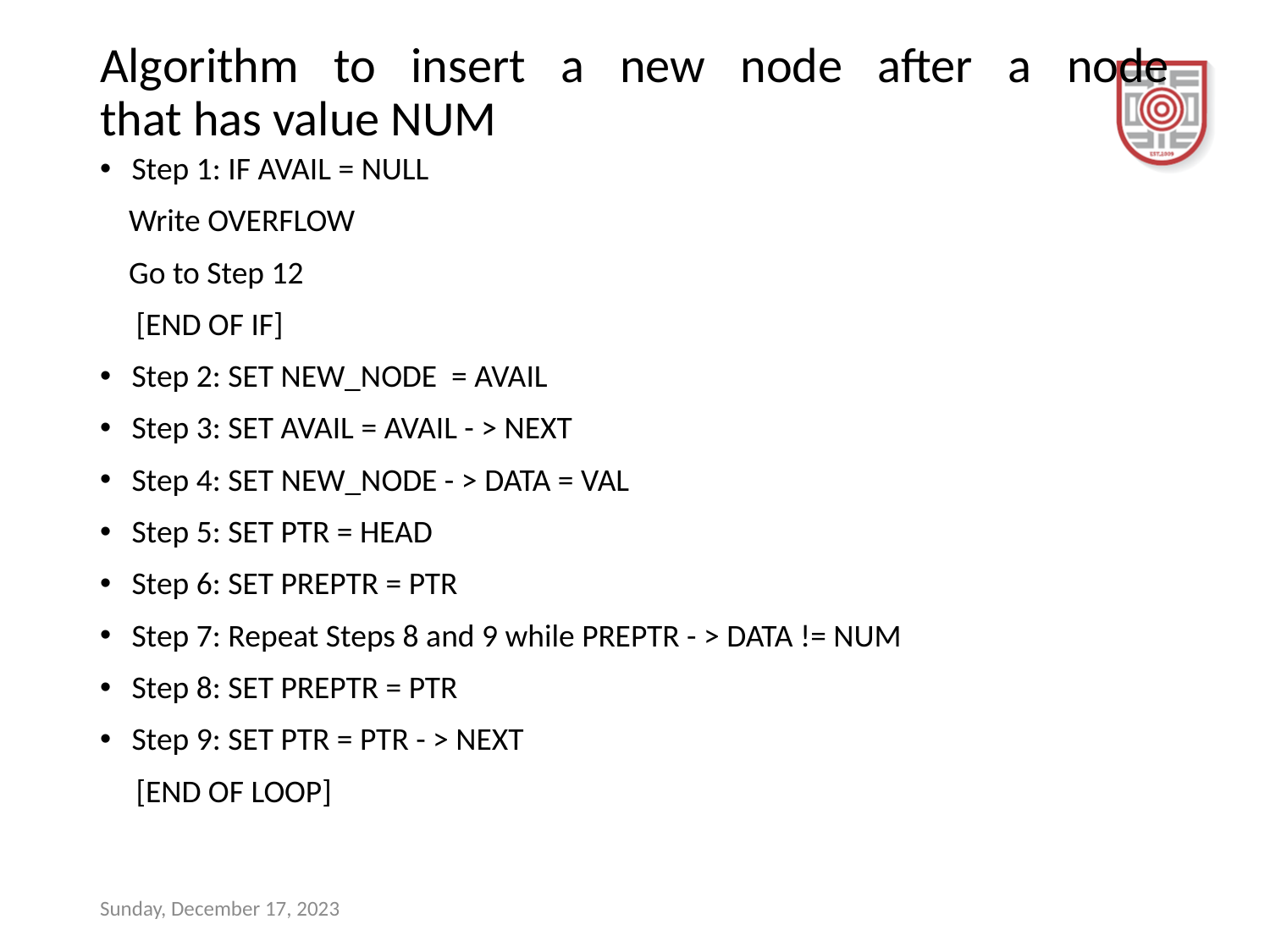

# Algorithm to insert a new node after a node that has value NUM
Step 1: IF AVAIL = NULL
    Write OVERFLOW
    Go to Step 12
     [END OF IF]
Step 2: SET NEW_NODE  = AVAIL
Step 3: SET AVAIL = AVAIL - > NEXT
Step 4: SET NEW_NODE - > DATA = VAL
Step 5: SET PTR = HEAD
Step 6: SET PREPTR = PTR
Step 7: Repeat Steps 8 and 9 while PREPTR - > DATA != NUM
Step 8: SET PREPTR = PTR
Step 9: SET PTR = PTR - > NEXT
     [END OF LOOP]

Sunday, December 17, 2023